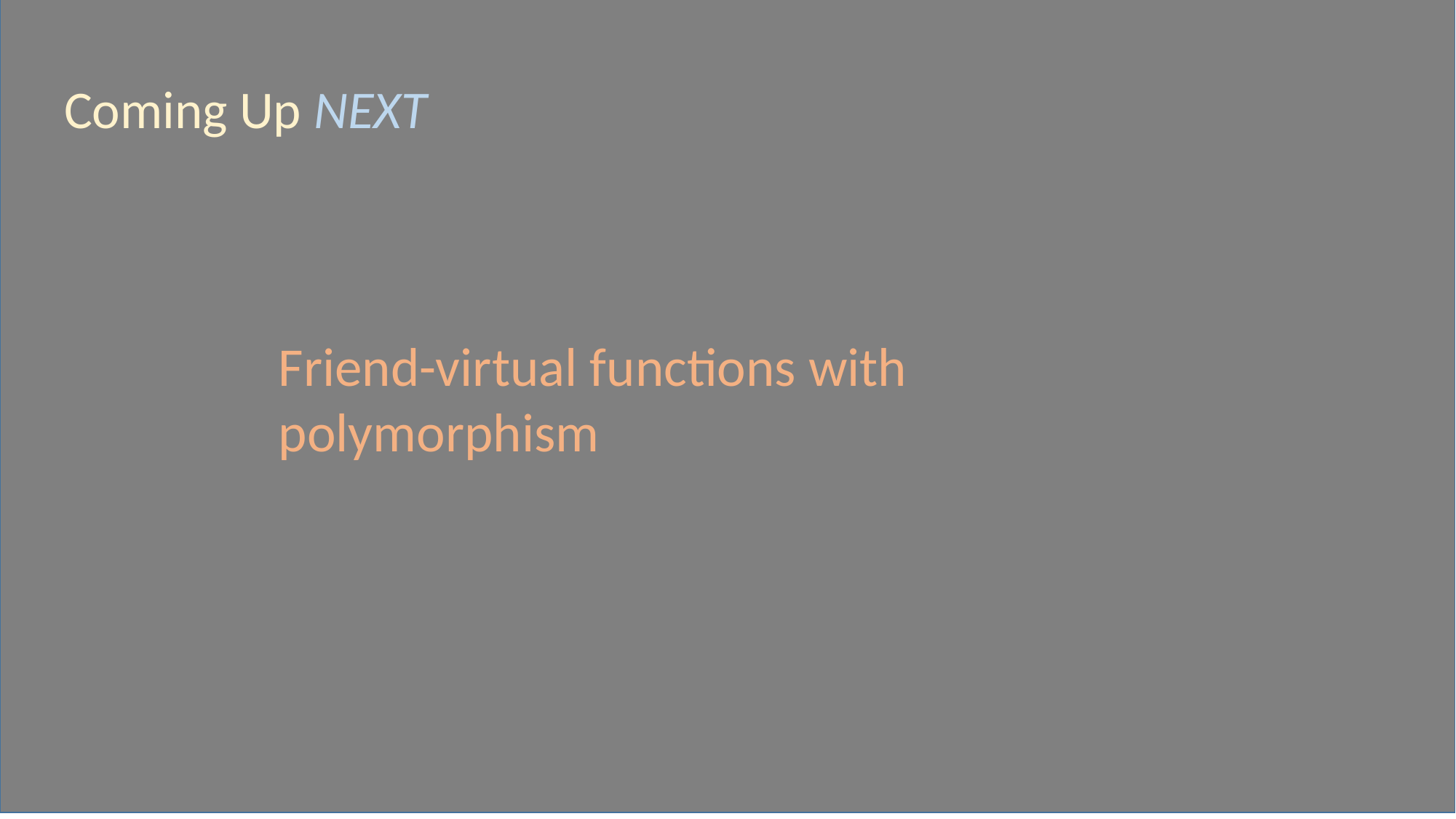

Coming Up NEXT
Friend-virtual functions with polymorphism